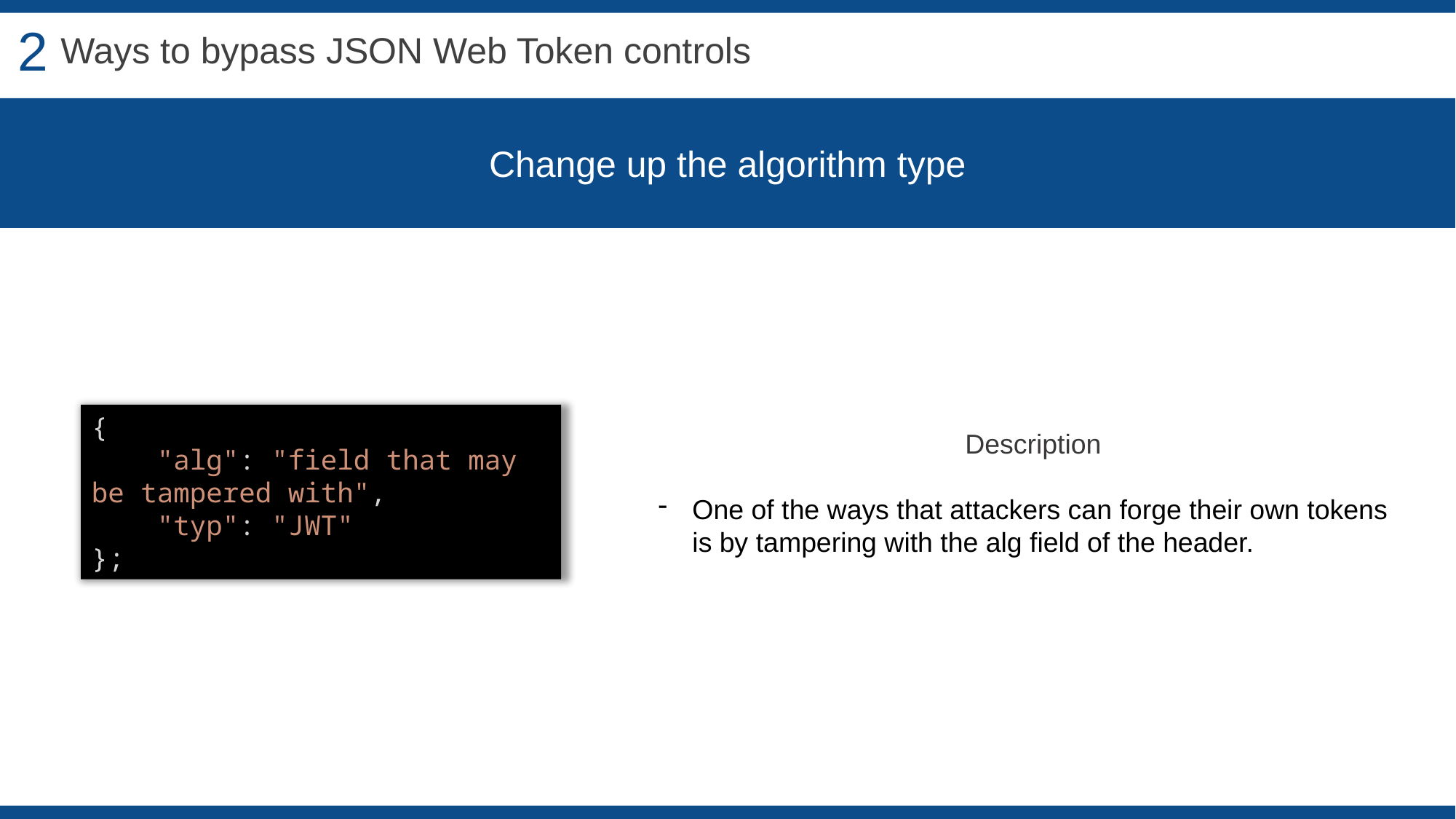

2

Ways to bypass JSON Web Token controls

Change up the algorithm type
{
    "alg": "field that may be tampered with",
    "typ": "JWT"
};
Description

One of the ways that attackers can forge their own tokens is by tampering with the alg field of the header.